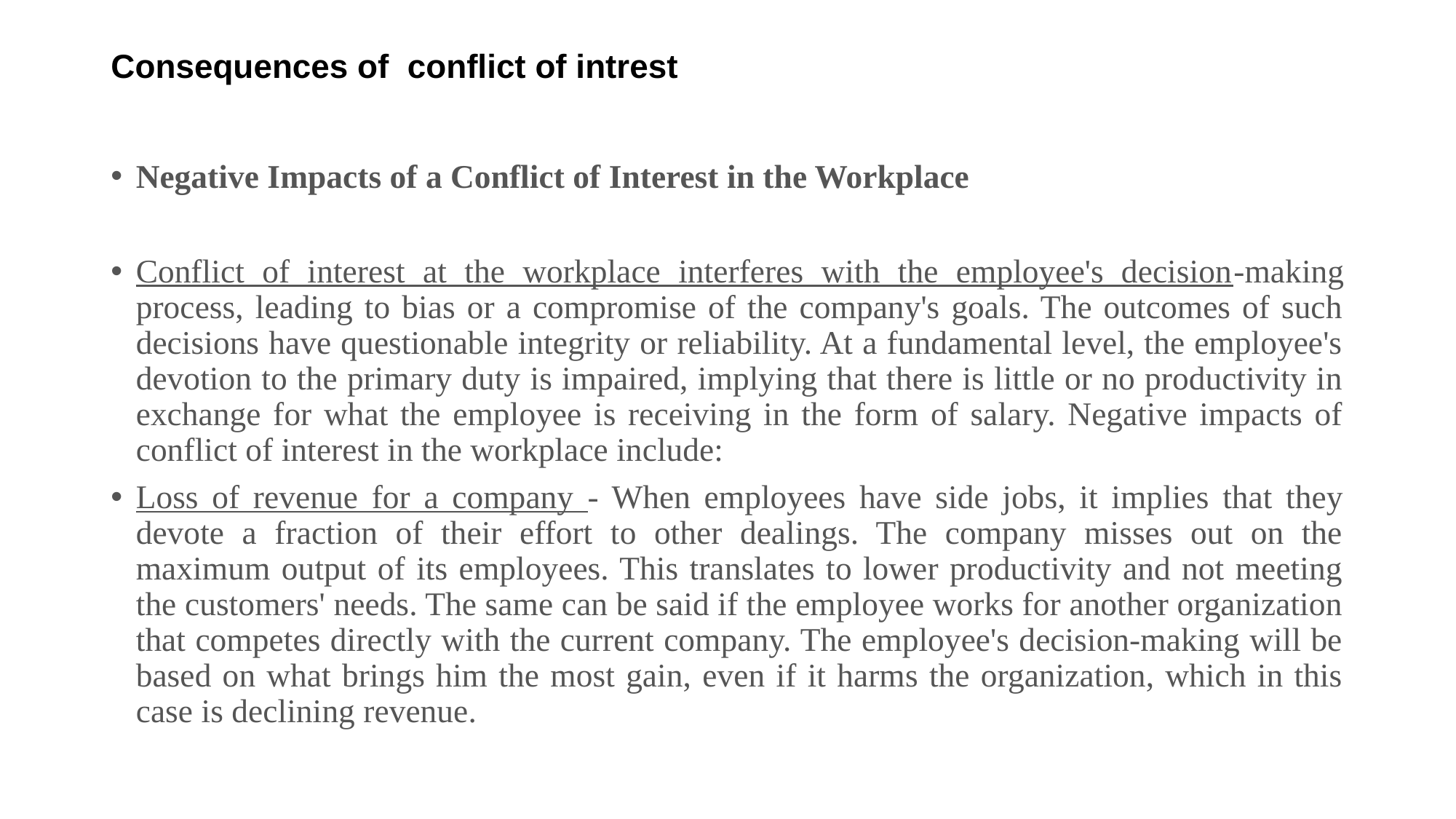

# Consequences of  conflict of intrest

Negative Impacts of a Conflict of Interest in the Workplace

Conflict of interest at the workplace interferes with the employee's decision-making process, leading to bias or a compromise of the company's goals. The outcomes of such decisions have questionable integrity or reliability. At a fundamental level, the employee's devotion to the primary duty is impaired, implying that there is little or no productivity in exchange for what the employee is receiving in the form of salary. Negative impacts of conflict of interest in the workplace include:
Loss of revenue for a company - When employees have side jobs, it implies that they devote a fraction of their effort to other dealings. The company misses out on the maximum output of its employees. This translates to lower productivity and not meeting the customers' needs. The same can be said if the employee works for another organization that competes directly with the current company. The employee's decision-making will be based on what brings him the most gain, even if it harms the organization, which in this case is declining revenue.